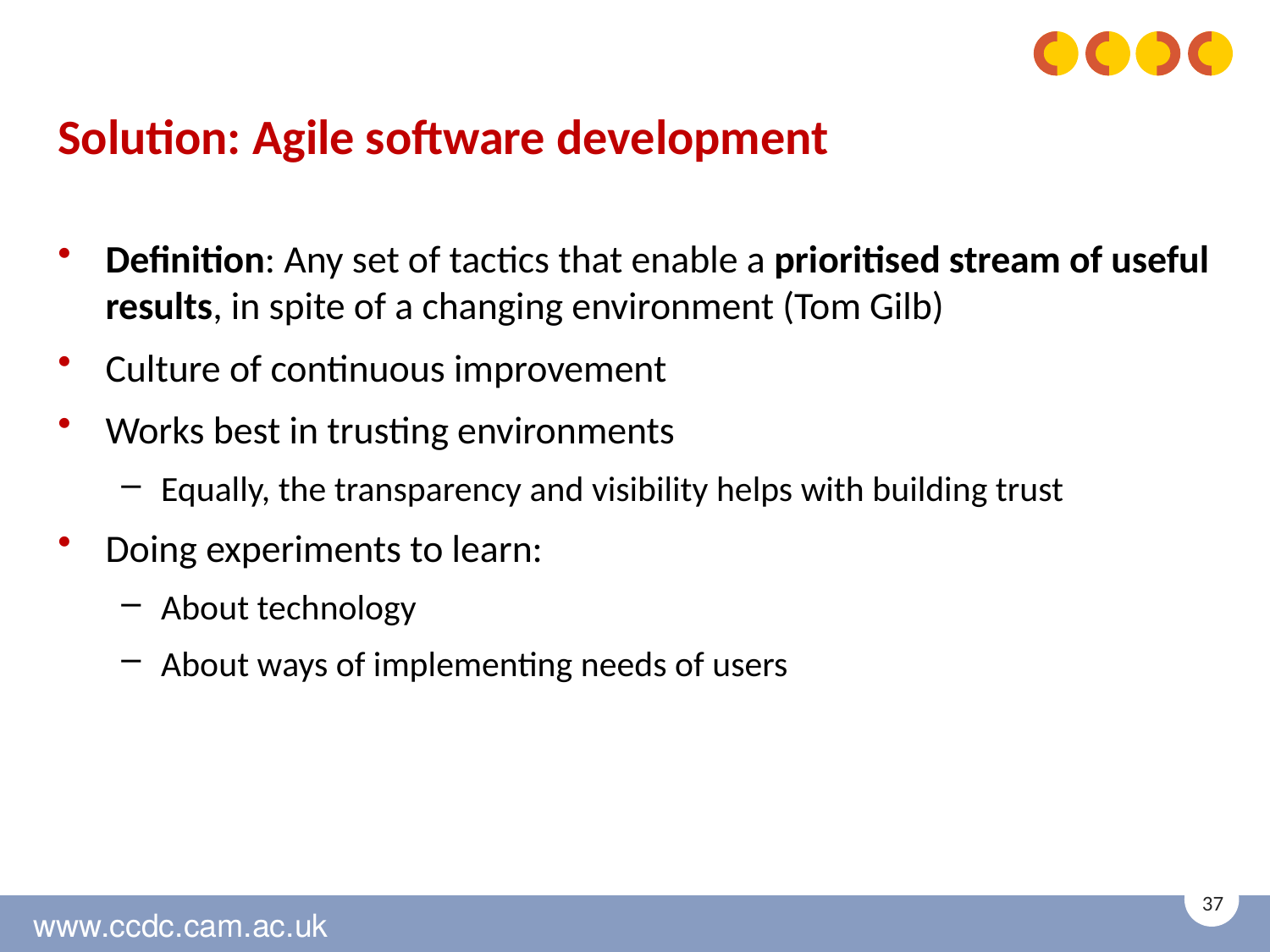

# Solution: Agile software development
Definition: Any set of tactics that enable a prioritised stream of useful results, in spite of a changing environment (Tom Gilb)
Culture of continuous improvement
Works best in trusting environments
Equally, the transparency and visibility helps with building trust
Doing experiments to learn:
About technology
About ways of implementing needs of users